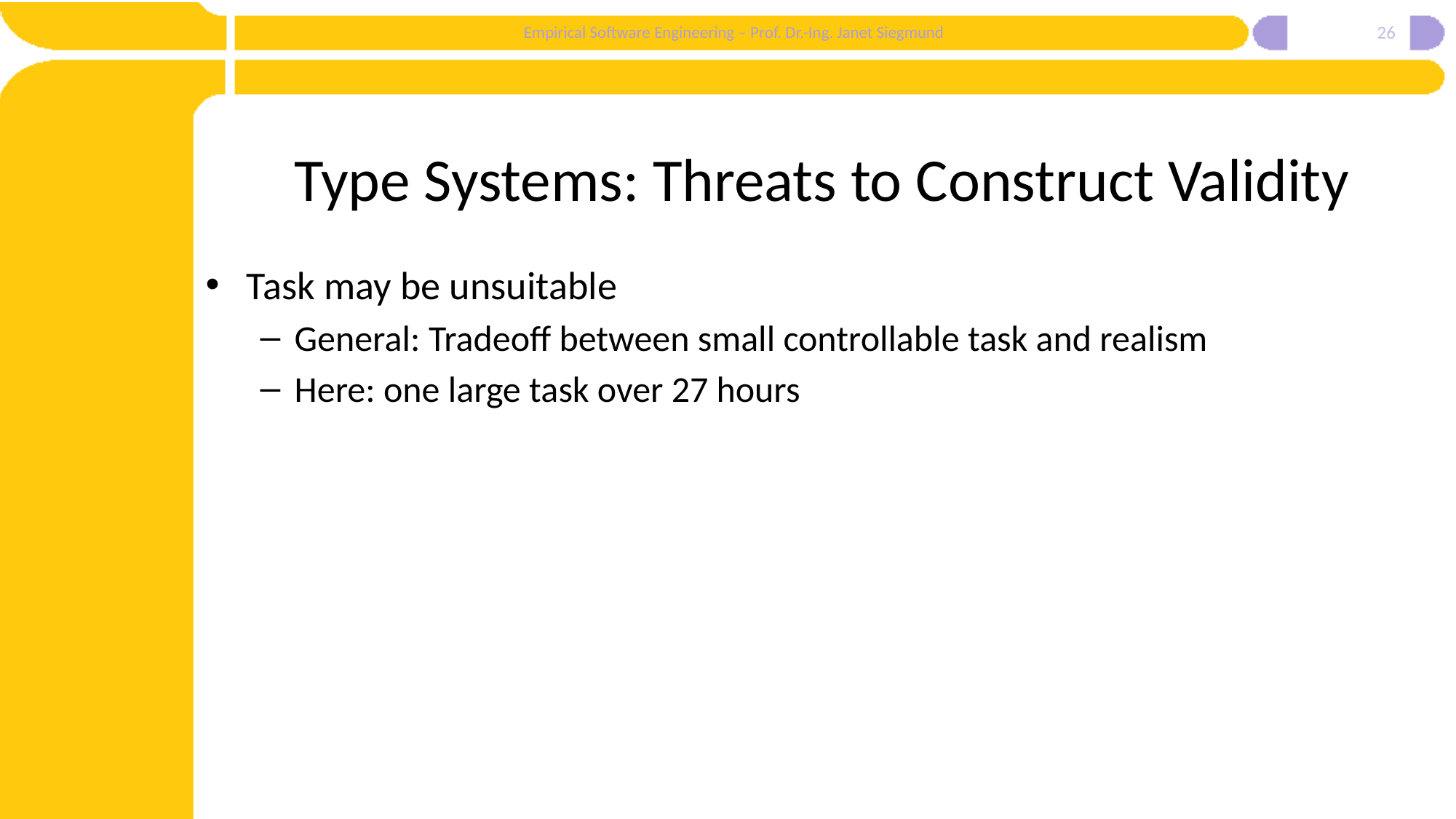

26
# Type Systems: Threats to Construct Validity
Task may be unsuitable
General: Tradeoff between small controllable task and realism
Here: one large task over 27 hours